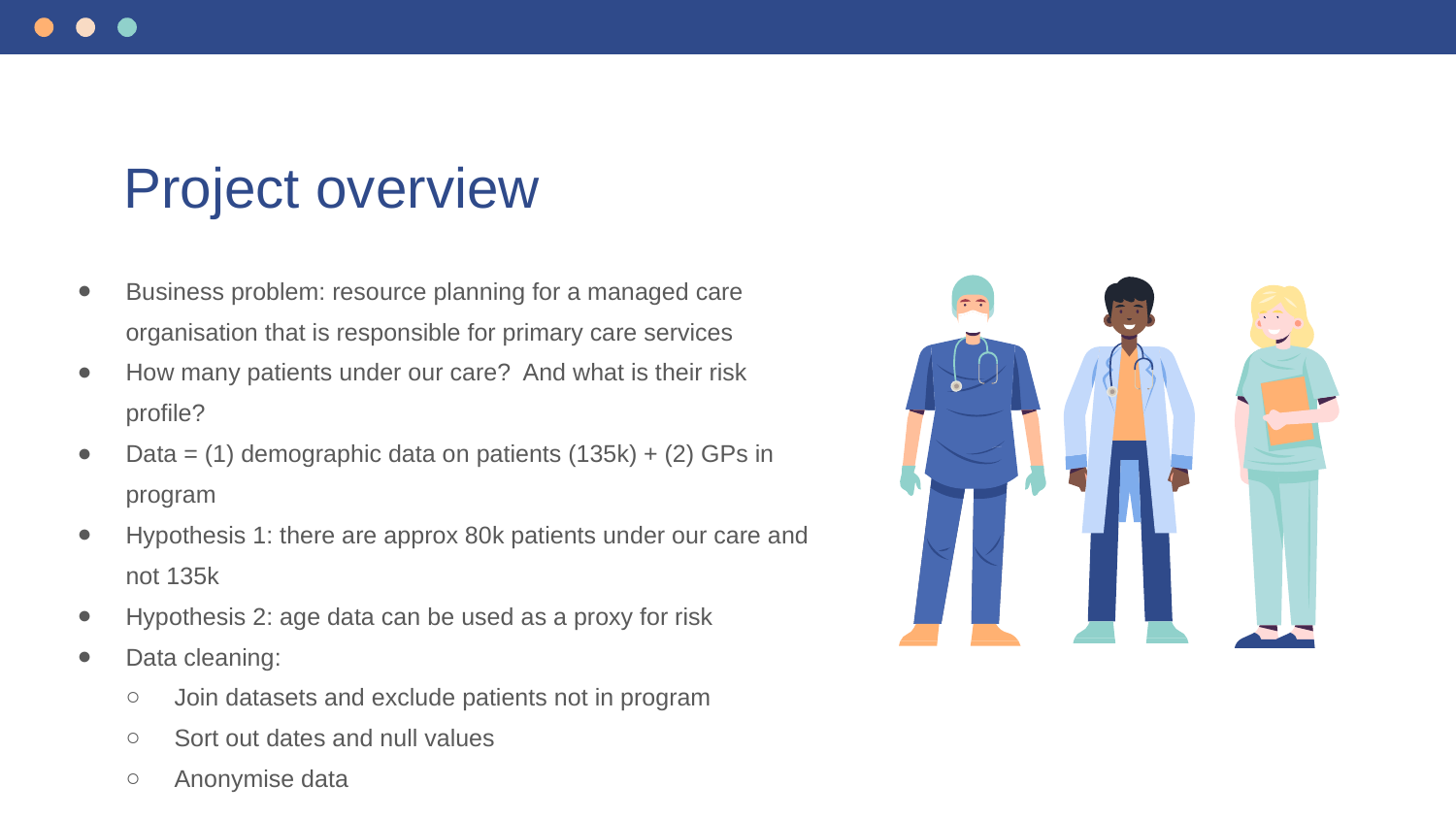

# Project overview
Business problem: resource planning for a managed care organisation that is responsible for primary care services
How many patients under our care?  And what is their risk profile?
Data = (1) demographic data on patients (135k) + (2) GPs in program
Hypothesis 1: there are approx 80k patients under our care and not 135k
Hypothesis 2: age data can be used as a proxy for risk
Data cleaning:
Join datasets and exclude patients not in program
Sort out dates and null values
Anonymise data